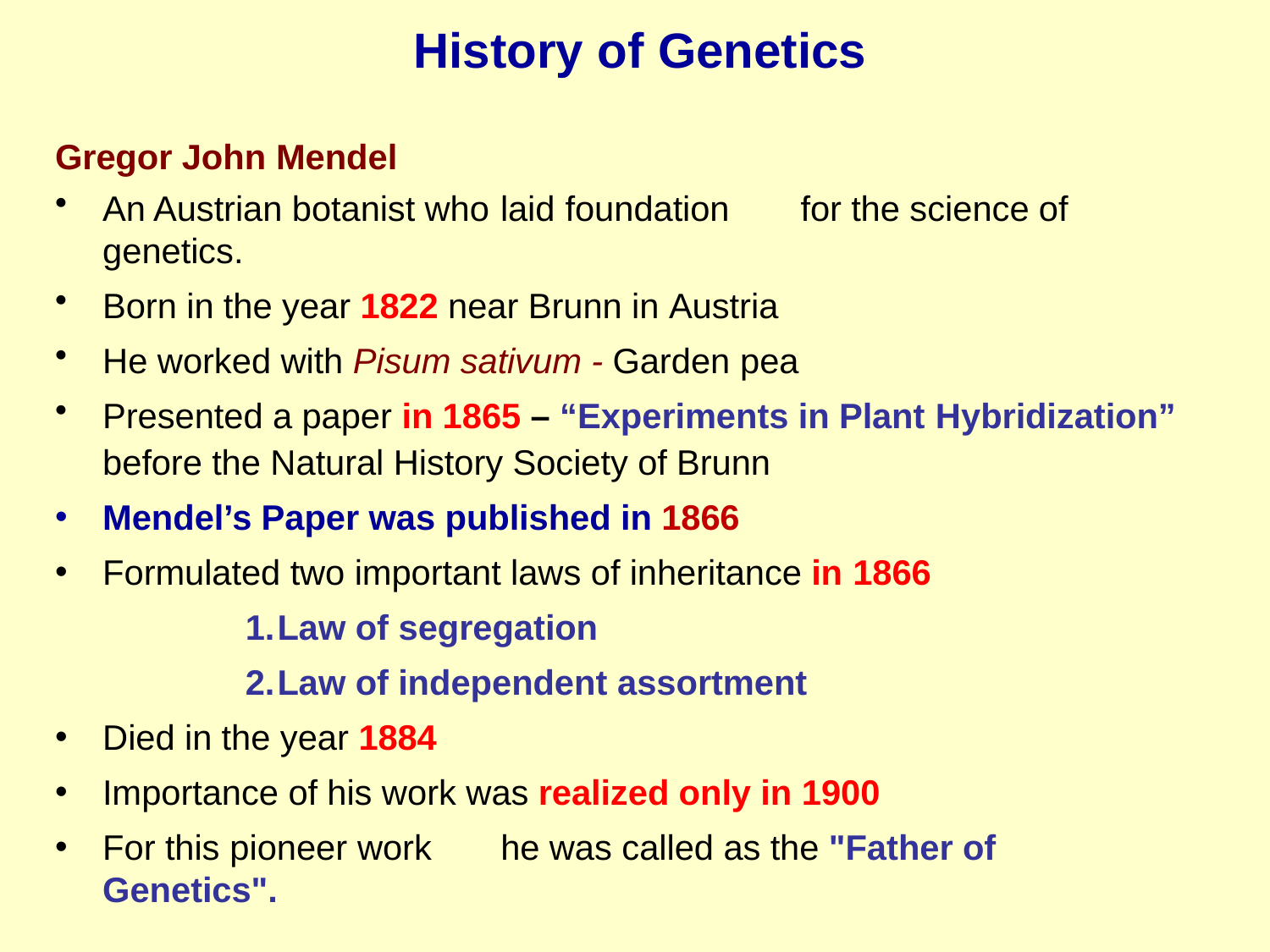

# History of Genetics
Gregor John Mendel
An Austrian botanist who laid foundation	for the science of genetics.
Born in the year 1822 near Brunn in Austria
He worked with Pisum sativum - Garden pea
Presented a paper in 1865 – “Experiments in Plant Hybridization”
before the Natural History Society of Brunn
Mendel’s Paper was published in 1866
Formulated two important laws of inheritance in 1866
Law of segregation
Law of independent assortment
Died in the year 1884
Importance of his work was realized only in 1900
For this pioneer work	he was called as the "Father of Genetics".